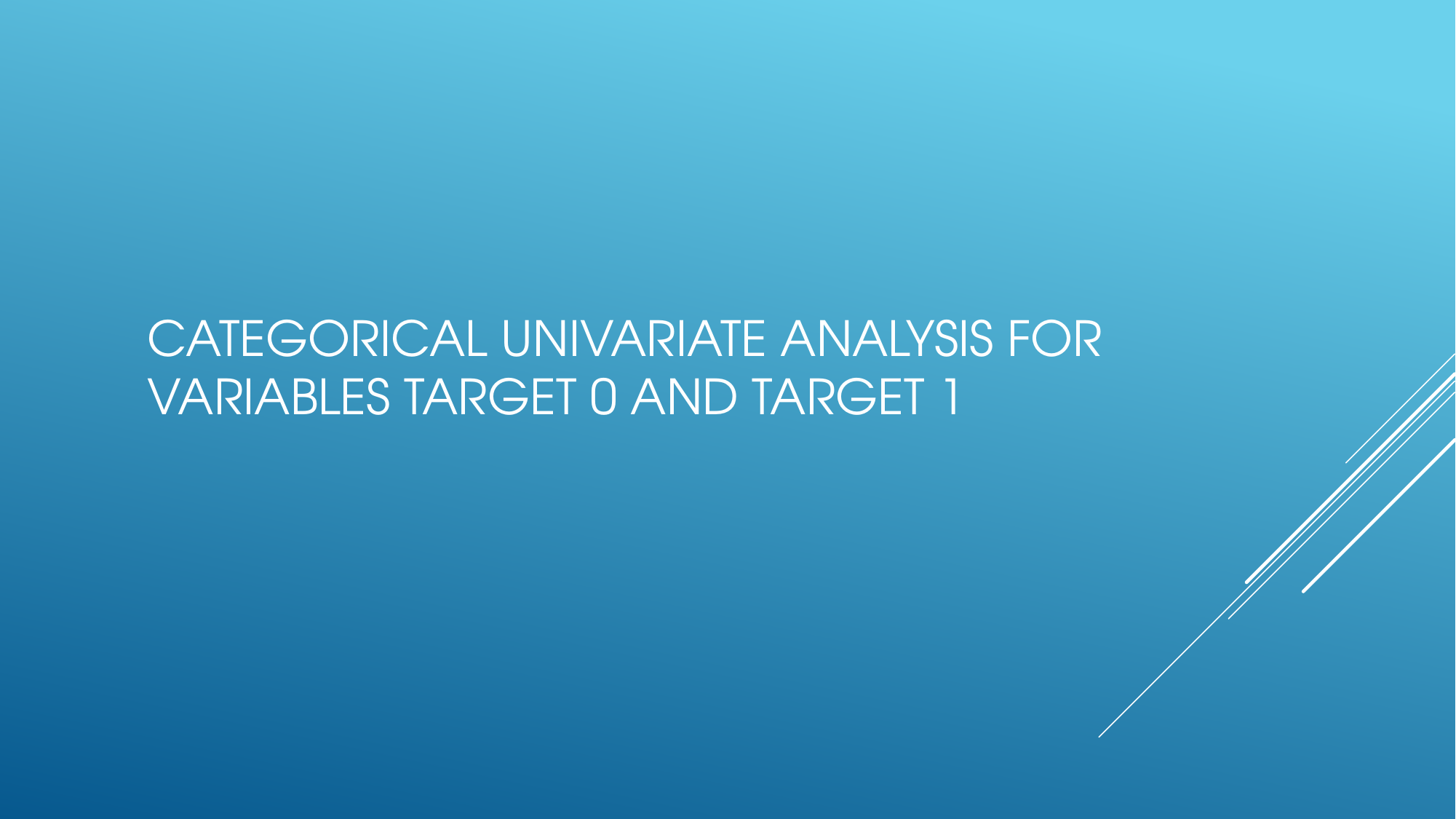

# Categorical Univariate analysis for variables target 0 And Target 1